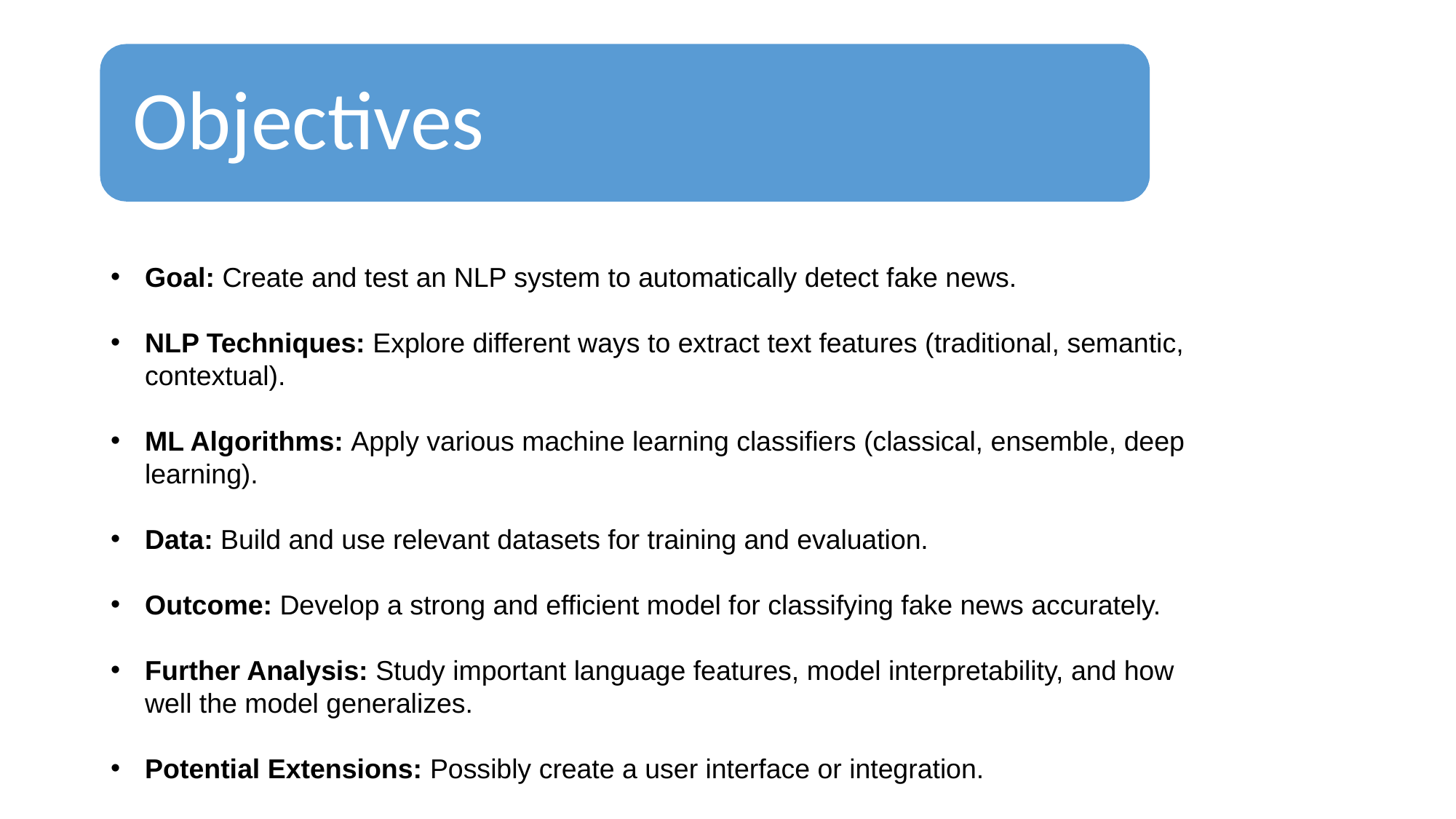

# Objectives

Goal: Create and test an NLP system to automatically detect fake news.

NLP Techniques: Explore different ways to extract text features (traditional, semantic, contextual).

ML Algorithms: Apply various machine learning classifiers (classical, ensemble, deep learning).

Data: Build and use relevant datasets for training and evaluation.

Outcome: Develop a strong and efficient model for classifying fake news accurately.

Further Analysis: Study important language features, model interpretability, and how well the model generalizes.

Potential Extensions: Possibly create a user interface or integration.